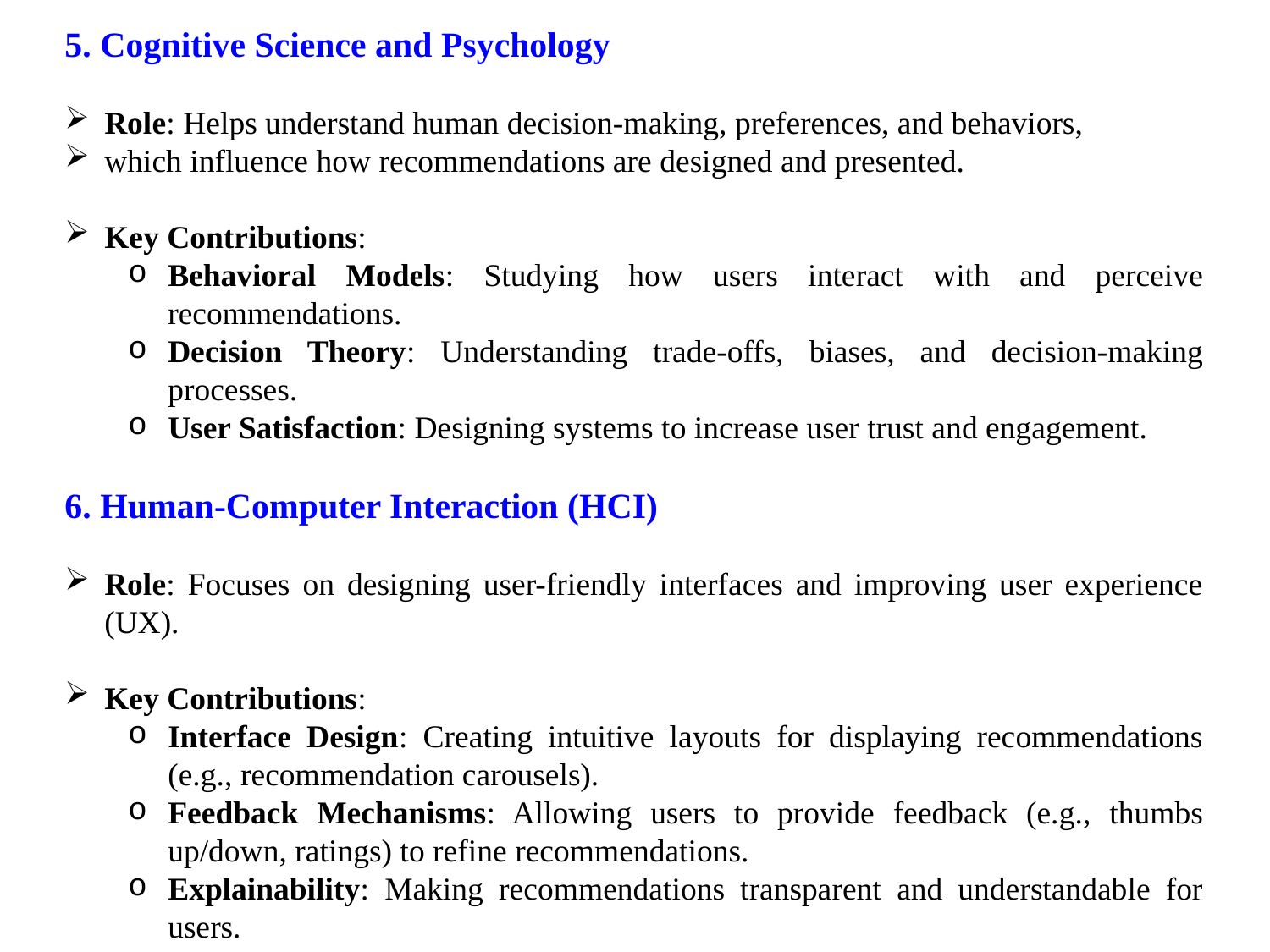

5. Cognitive Science and Psychology

Role: Helps understand human decision-making, preferences, and behaviors,
which influence how recommendations are designed and presented.

Key Contributions:
Behavioral Models: Studying how users interact with and perceive recommendations.
Decision Theory: Understanding trade-offs, biases, and decision-making processes.
User Satisfaction: Designing systems to increase user trust and engagement.

6. Human-Computer Interaction (HCI)

Role: Focuses on designing user-friendly interfaces and improving user experience (UX).

Key Contributions:
Interface Design: Creating intuitive layouts for displaying recommendations (e.g., recommendation carousels).
Feedback Mechanisms: Allowing users to provide feedback (e.g., thumbs up/down, ratings) to refine recommendations.
Explainability: Making recommendations transparent and understandable for users.